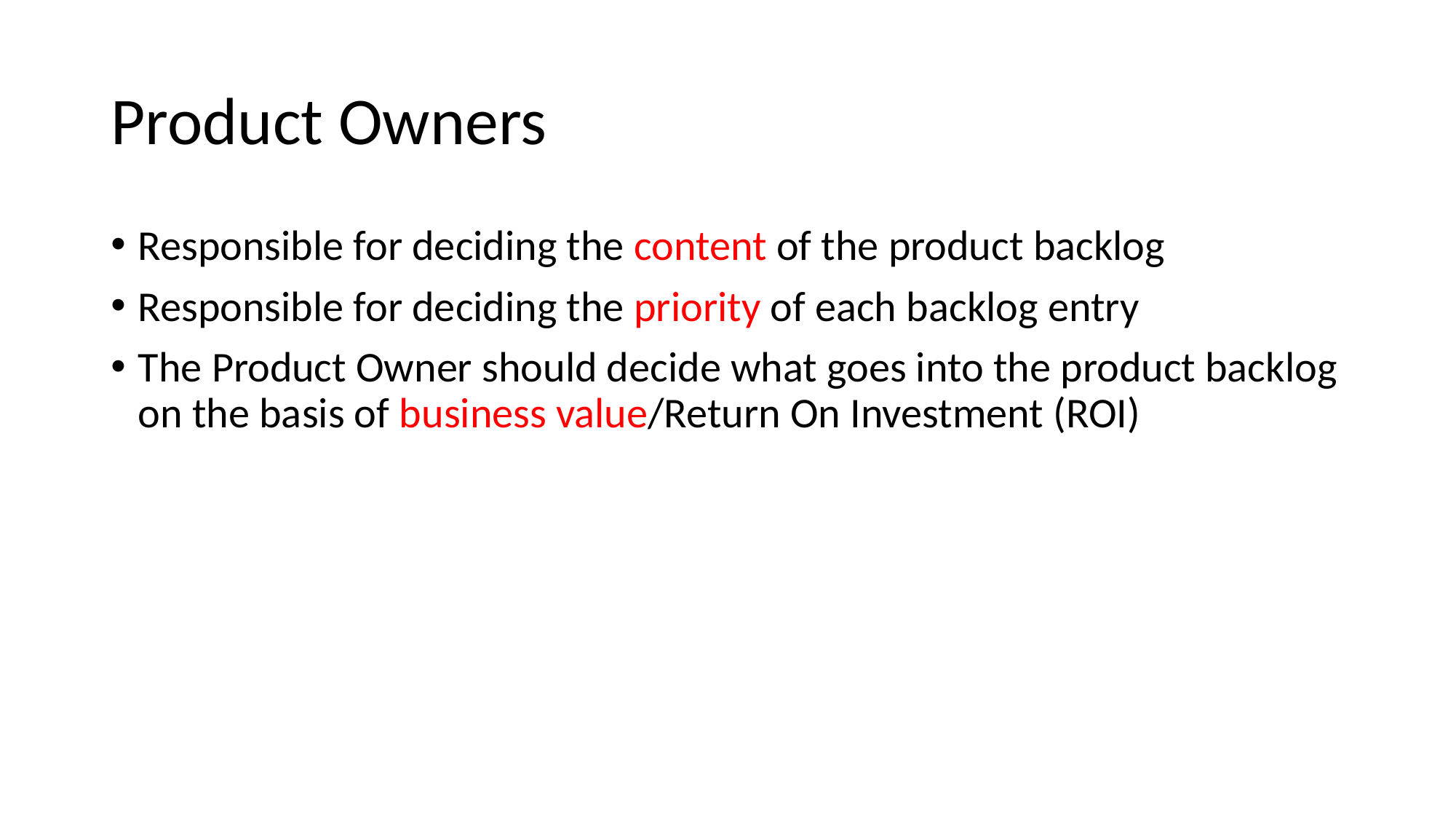

# Product Owners
Responsible for deciding the content of the product backlog
Responsible for deciding the priority of each backlog entry
The Product Owner should decide what goes into the product backlog on the basis of business value/Return On Investment (ROI)